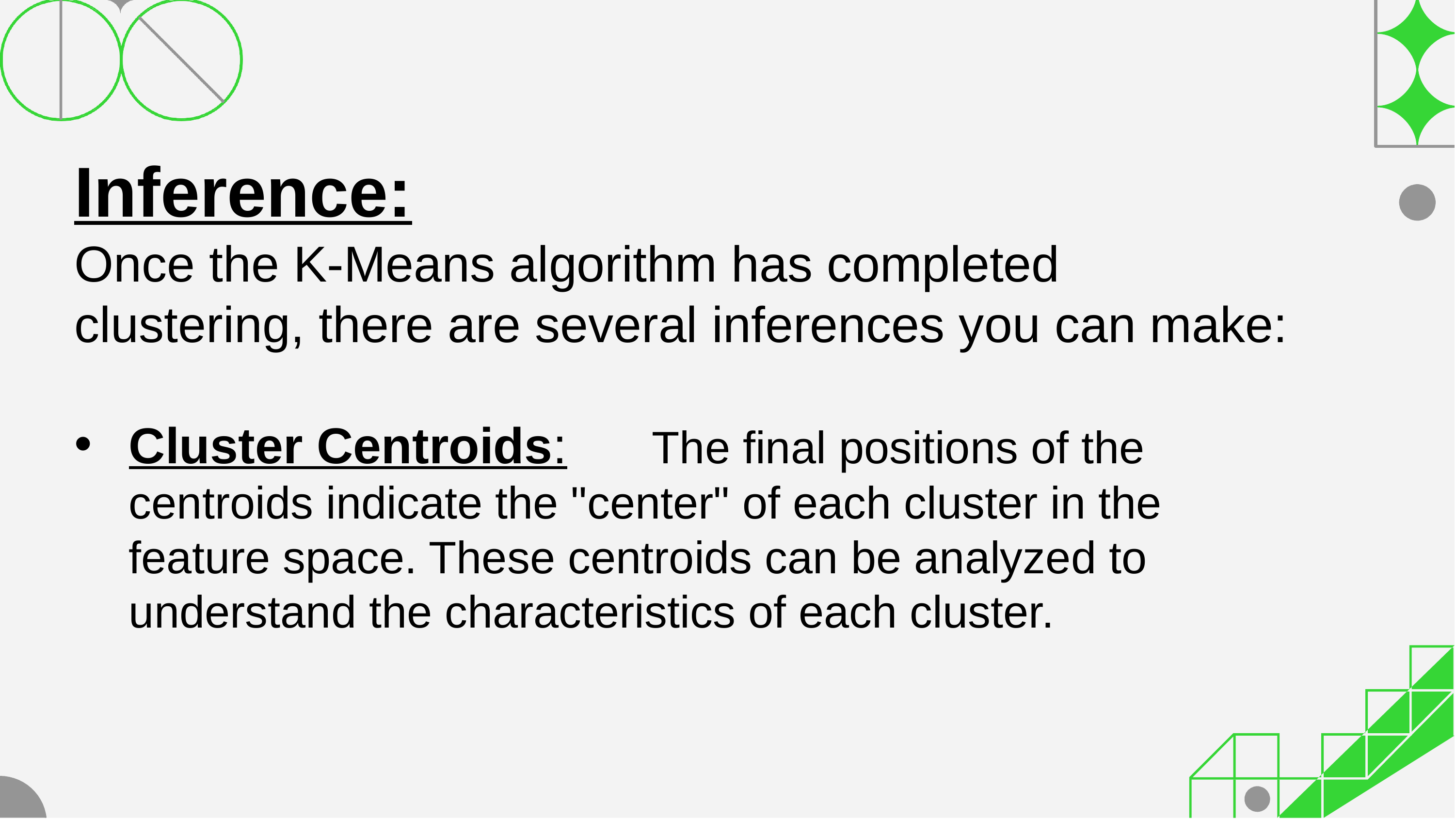

Inference:
Once the K-Means algorithm has completed clustering, there are several inferences you can make:

Cluster Centroids:	 The final positions of the centroids indicate the "center" of each cluster in the feature space. These centroids can be analyzed to understand the characteristics of each cluster.